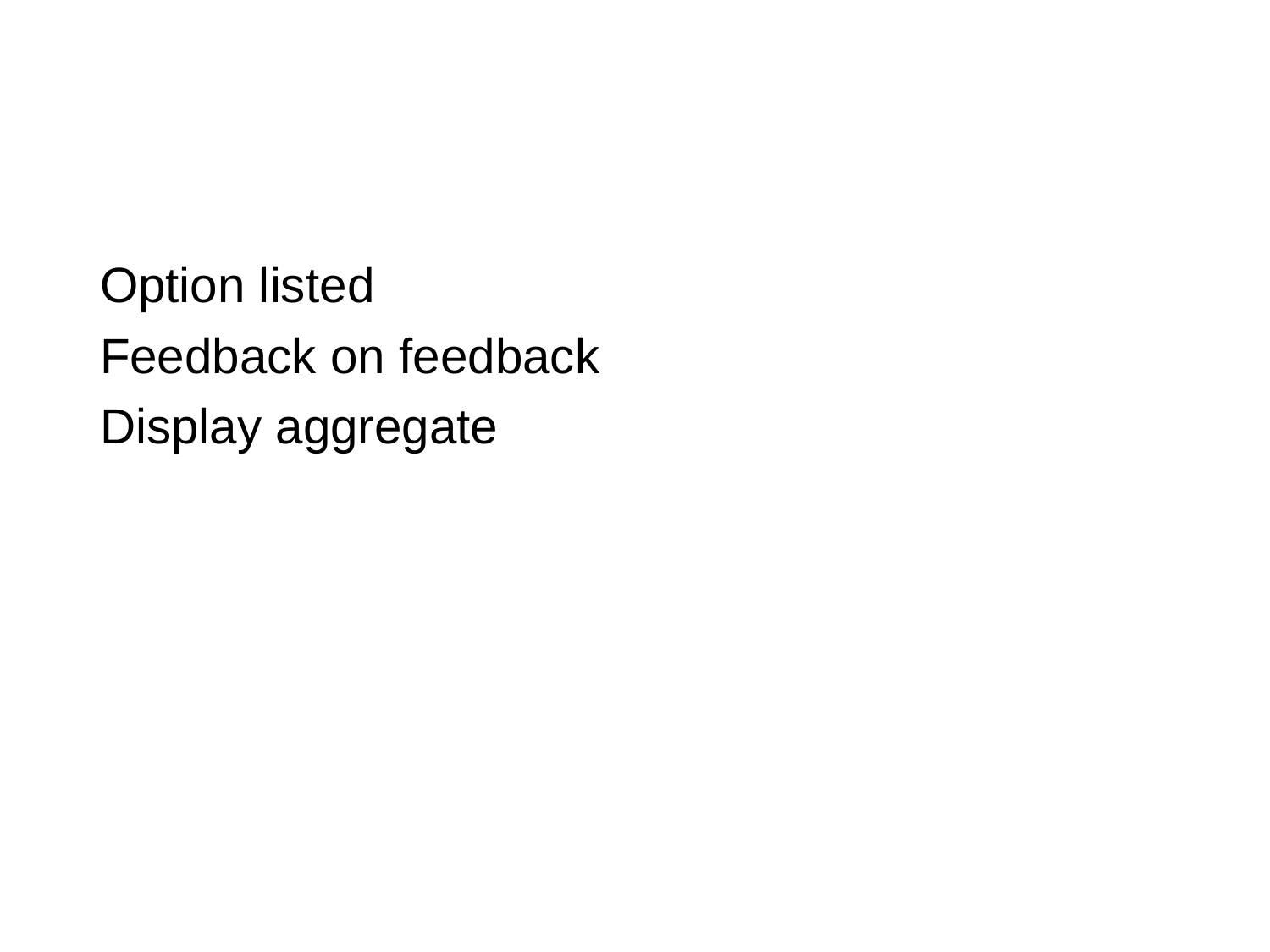

#
Option listed
Feedback on feedback
Display aggregate